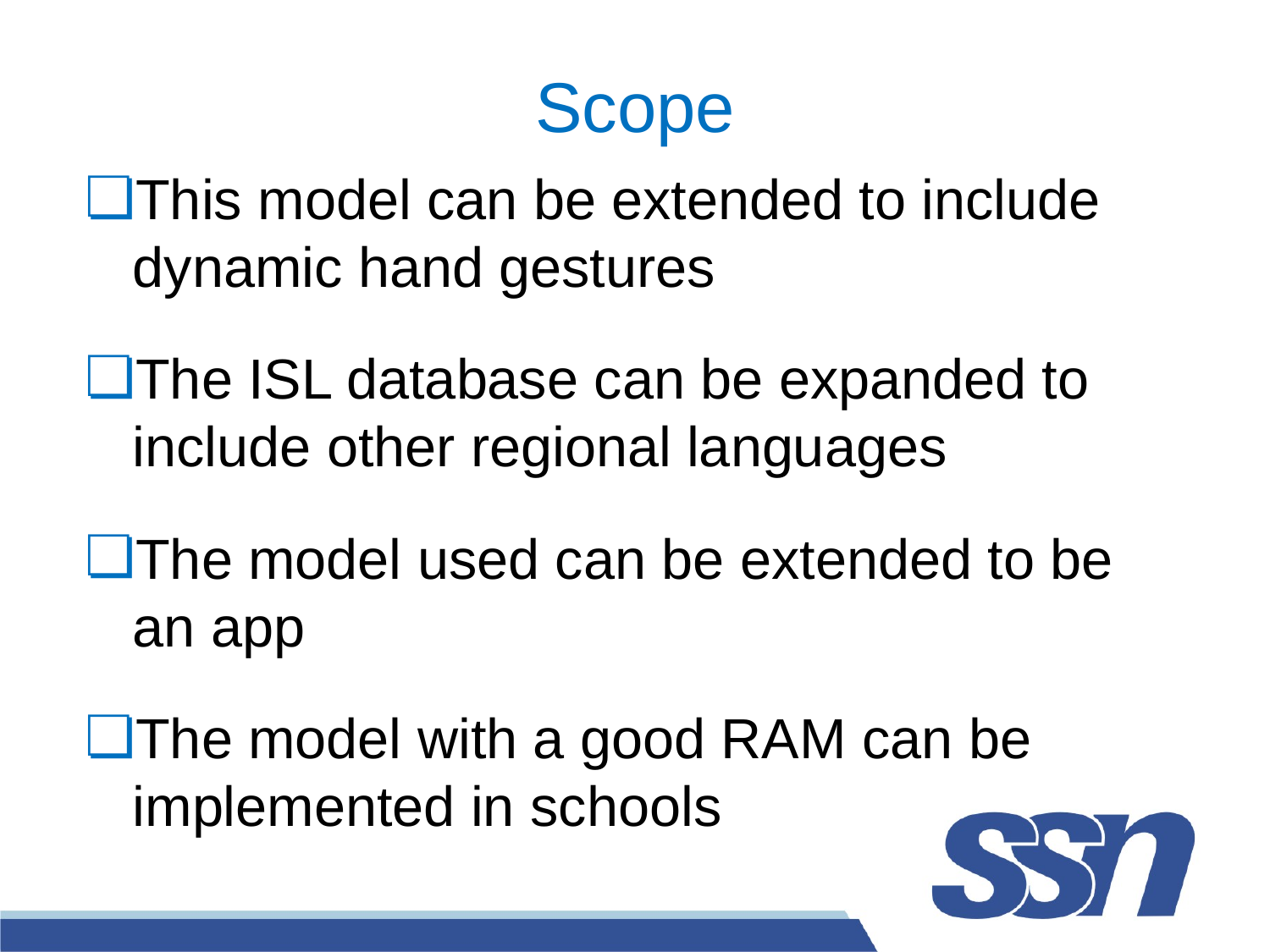

# Scope
This model can be extended to include dynamic hand gestures

The ISL database can be expanded to include other regional languages

The model used can be extended to be an app

The model with a good RAM can be implemented in schools